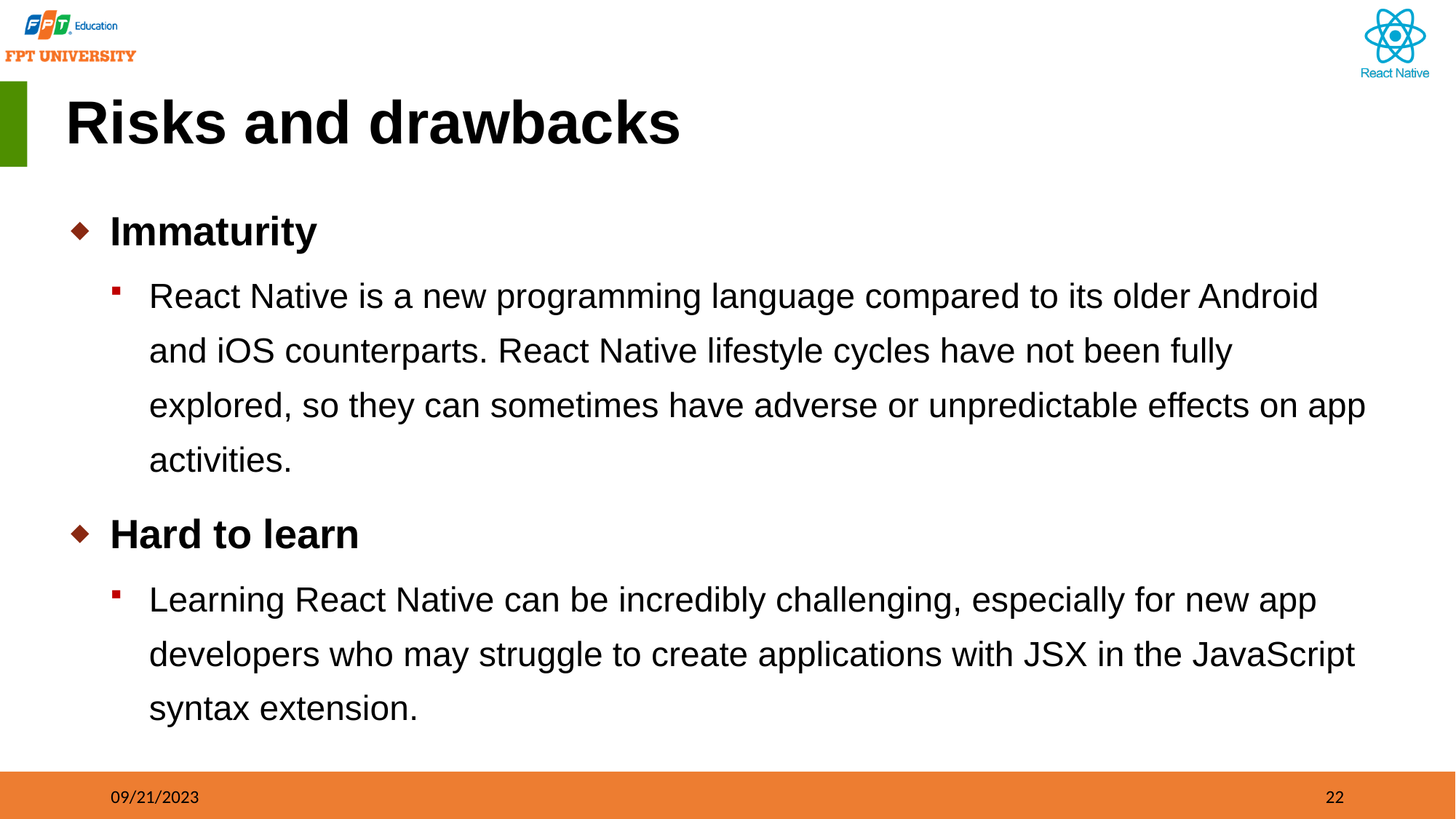

# Risks and drawbacks
Immaturity
React Native is a new programming language compared to its older Android and iOS counterparts. React Native lifestyle cycles have not been fully explored, so they can sometimes have adverse or unpredictable effects on app activities.
Hard to learn
Learning React Native can be incredibly challenging, especially for new app developers who may struggle to create applications with JSX in the JavaScript syntax extension.

09/21/2023
22